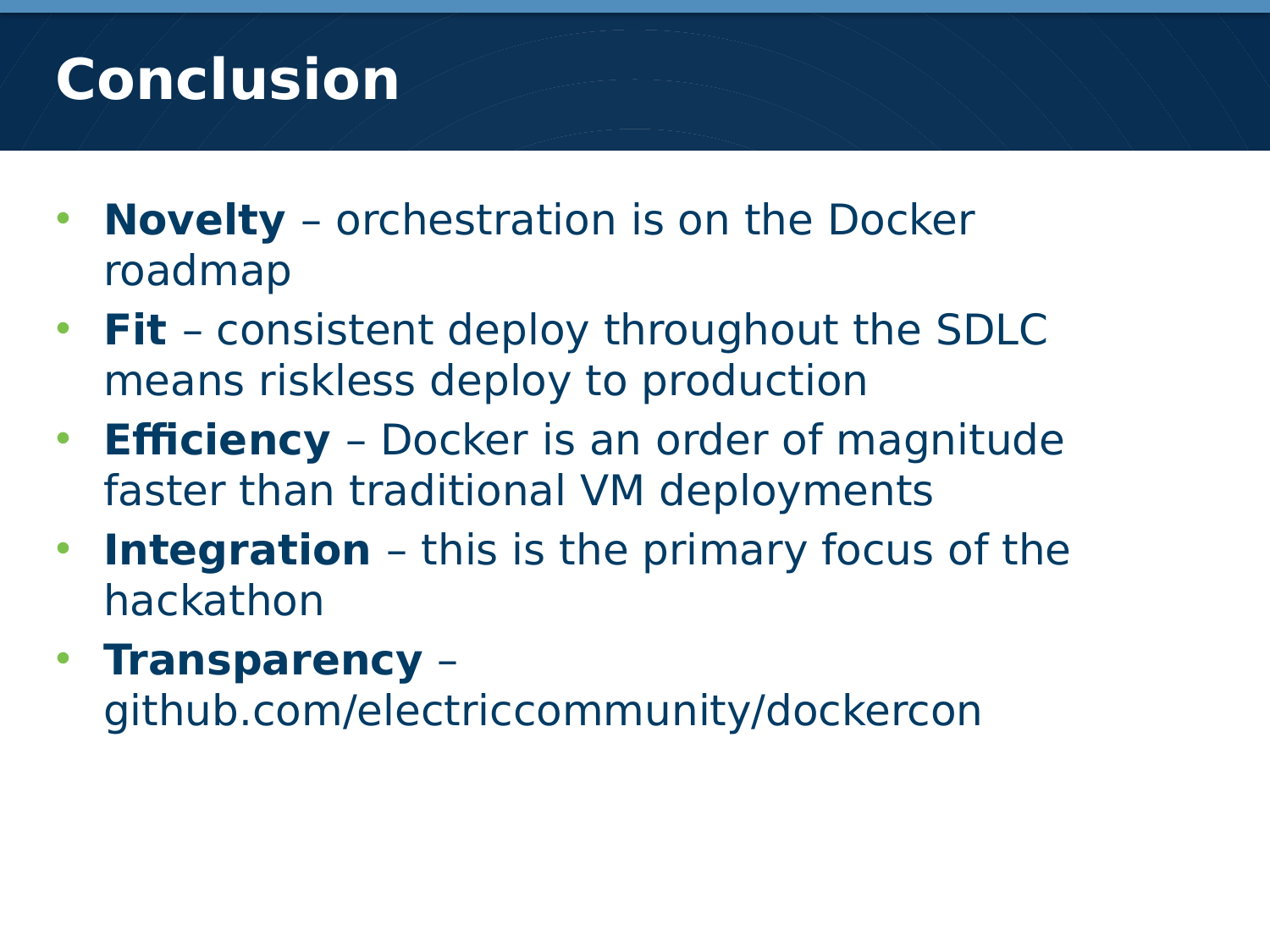

# Conclusion

Novelty – orchestration is on the Docker roadmap
Fit – consistent deploy throughout the SDLC means riskless deploy to production
Efficiency – Docker is an order of magnitude faster than traditional VM deployments
Integration – this is the primary focus of the hackathon
Transparency – github.com/electriccommunity/dockercon